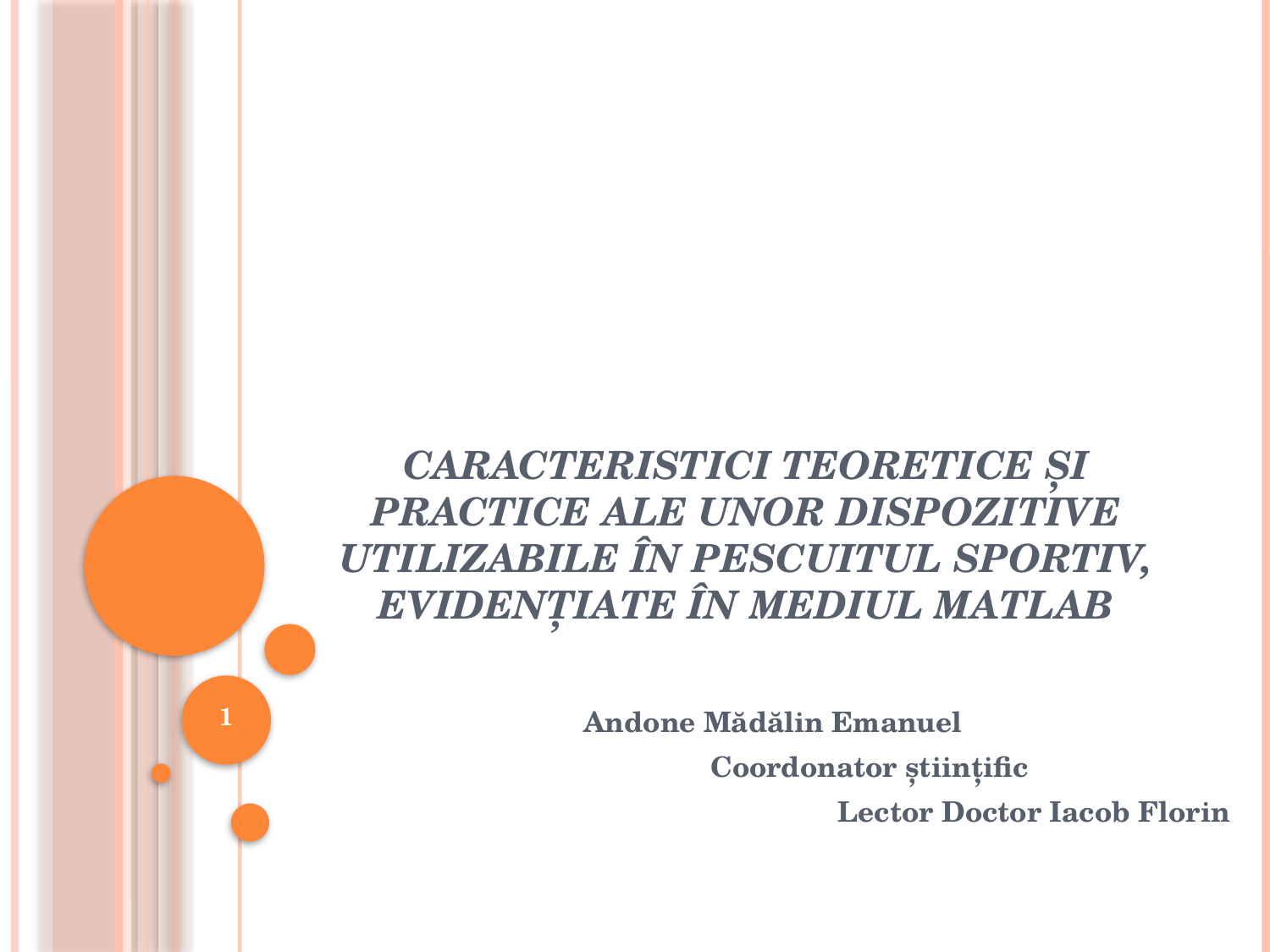

# CARACTERISTICI TEORETICE ȘI PRACTICE ALE UNOR DISPOZITIVE UTILIZABILE ÎN PESCUITUL SPORTIV, EVIDENȚIATE ÎN MEDIUL MATLAB
1
		Andone Mădălin Emanuel
			Coordonator științific
				Lector Doctor Iacob Florin